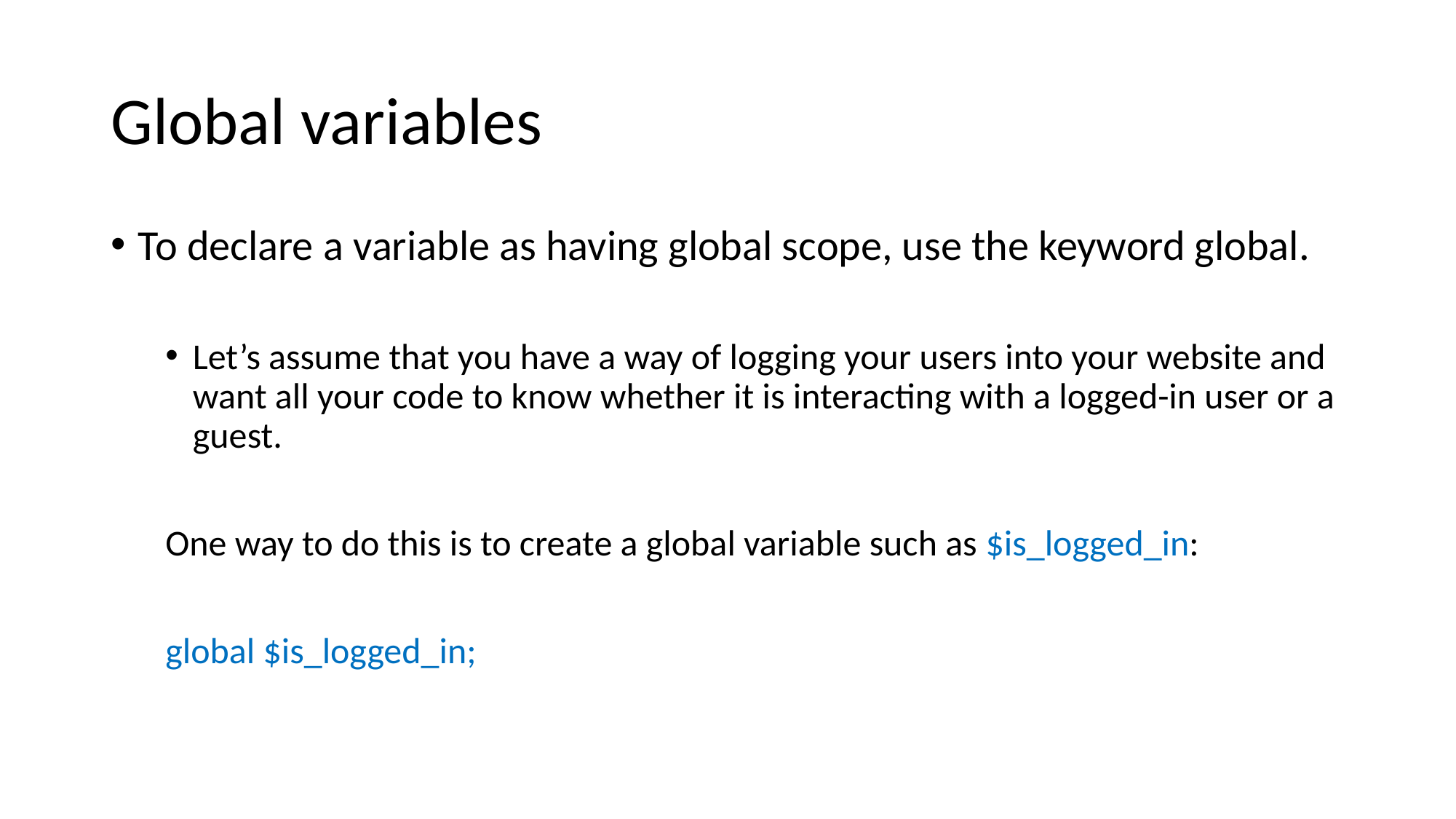

# Global variables
To declare a variable as having global scope, use the keyword global.

Let’s assume that you have a way of logging your users into your website and want all your code to know whether it is interacting with a logged-in user or a guest.

One way to do this is to create a global variable such as $is_logged_in:

global $is_logged_in;